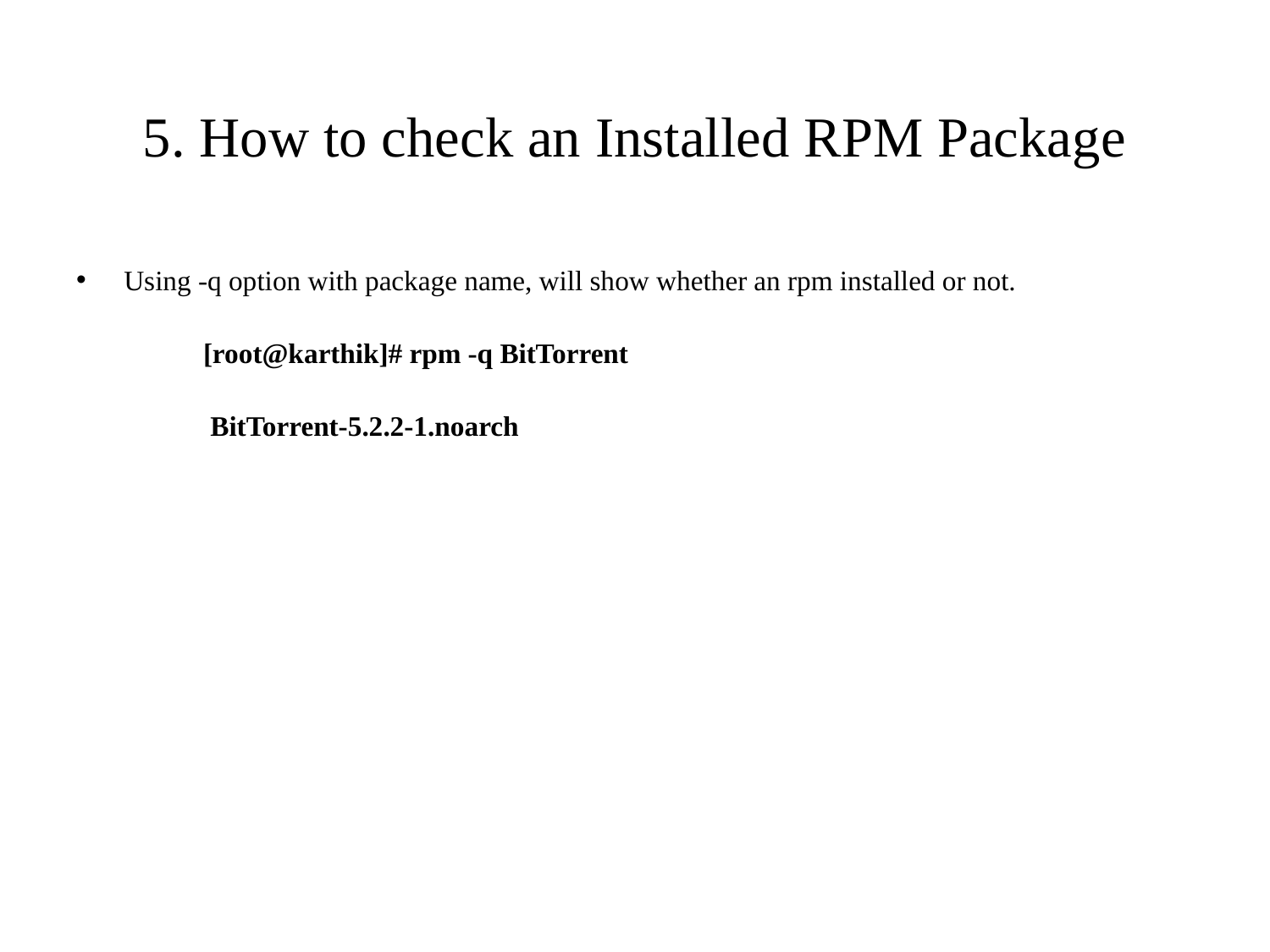

# 5. How to check an Installed RPM Package
Using -q option with package name, will show whether an rpm installed or not.
[root@karthik]# rpm -q BitTorrent
 BitTorrent-5.2.2-1.noarch